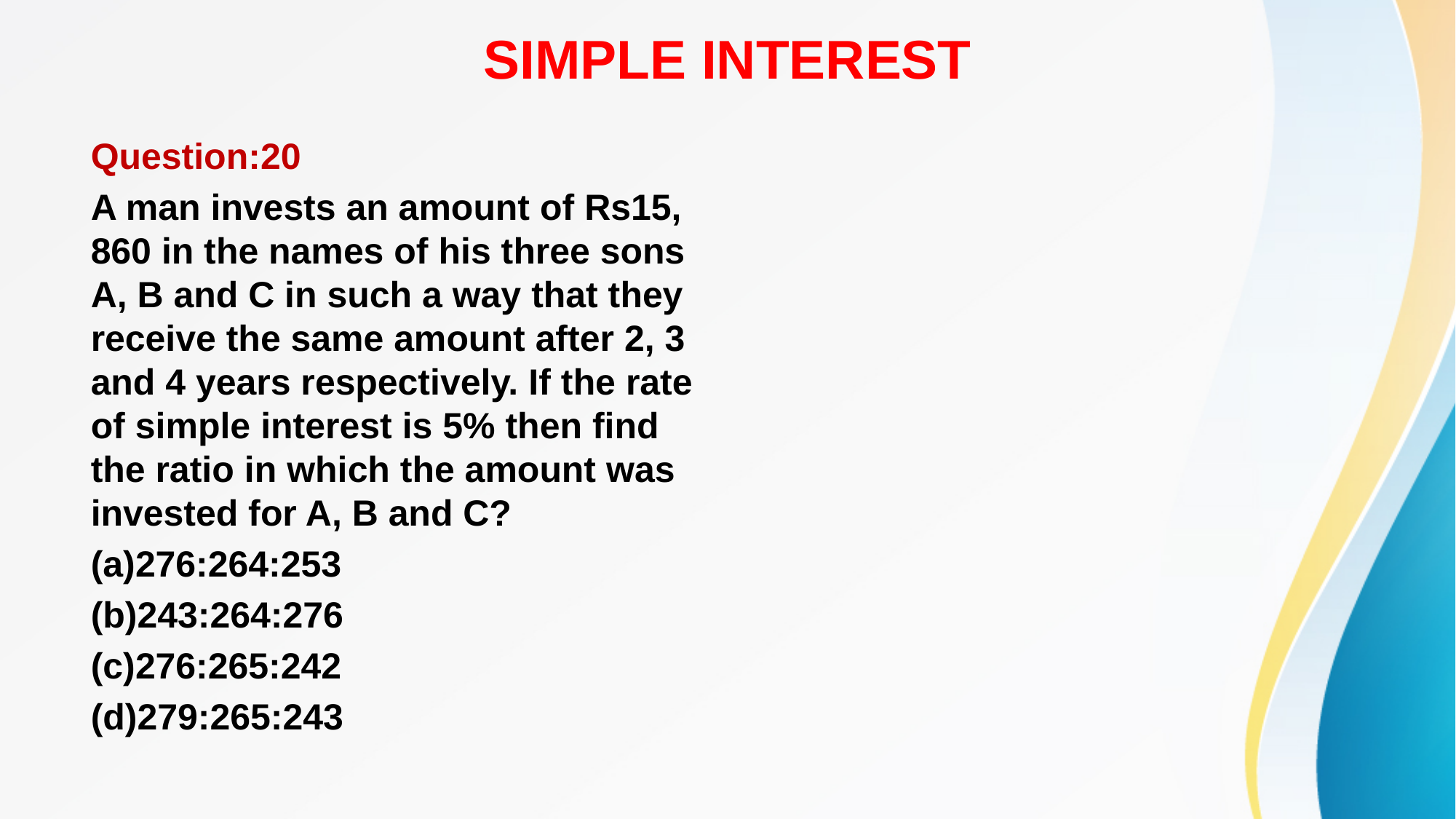

# SIMPLE INTEREST
Question:20
A man invests an amount of Rs15, 860 in the names of his three sons A, B and C in such a way that they receive the same amount after 2, 3 and 4 years respectively. If the rate of simple interest is 5% then find the ratio in which the amount was invested for A, B and C?
(a)276:264:253
(b)243:264:276
(c)276:265:242
(d)279:265:243